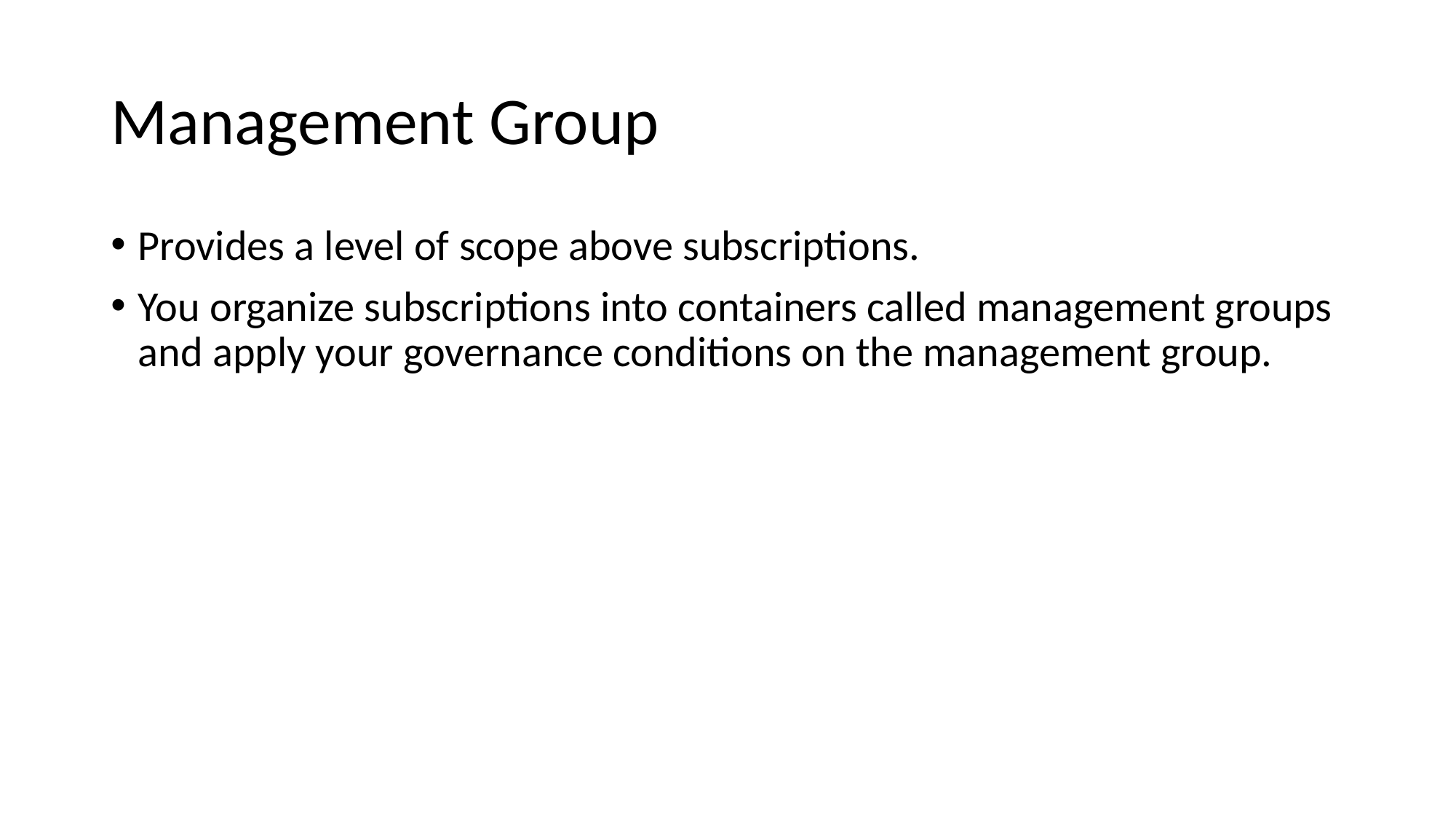

# Management Group
Provides a level of scope above subscriptions.
You organize subscriptions into containers called management groups and apply your governance conditions on the management group.